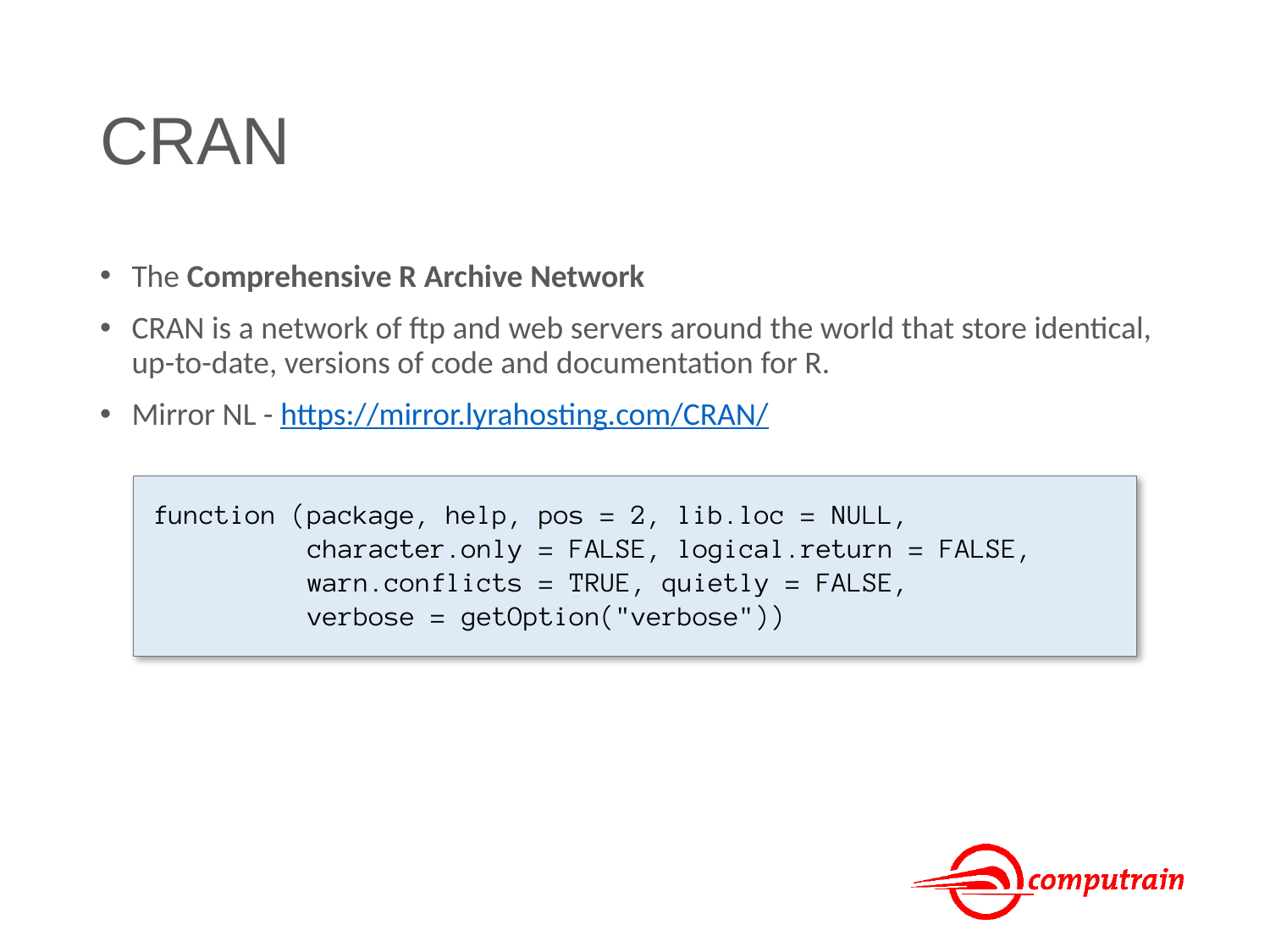

# CRAN
The Comprehensive R Archive Network
CRAN is a network of ftp and web servers around the world that store identical, up-to-date, versions of code and documentation for R.
Mirror NL - https://mirror.lyrahosting.com/CRAN/

function (package, help, pos = 2, lib.loc = NULL,
          character.only = FALSE, logical.return = FALSE,
          warn.conflicts = TRUE, quietly = FALSE,
          verbose = getOption("verbose"))